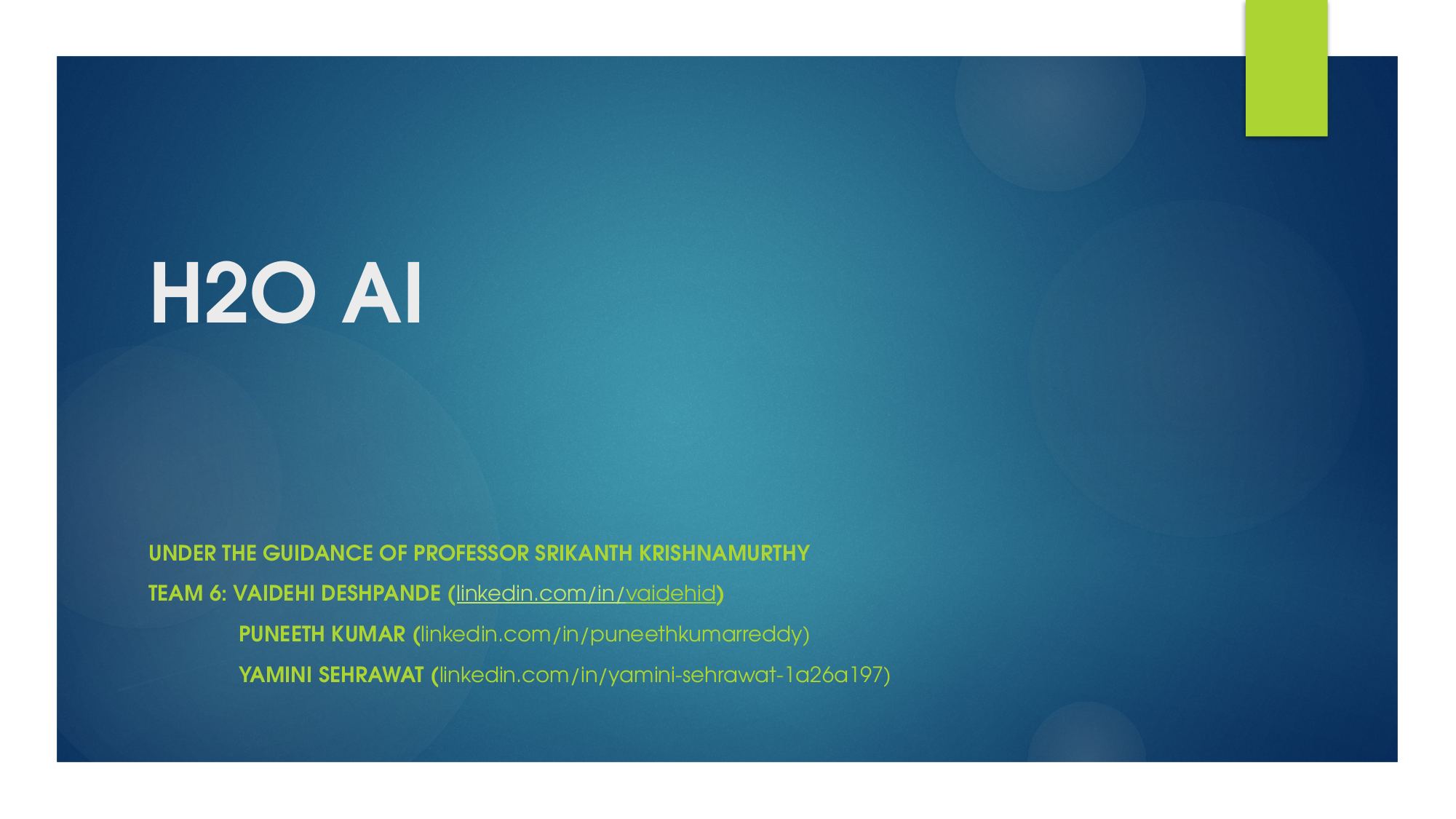

# H2O AI
Under the guidance of professor Srikanth Krishnamurthy
Team 6: Vaidehi Deshpande (linkedin.com/in/vaidehid)
               puneeth kumar (linkedin.com/in/puneethkumarreddy)
               Yamini Sehrawat (linkedin.com/in/yamini-sehrawat-1a26a197)